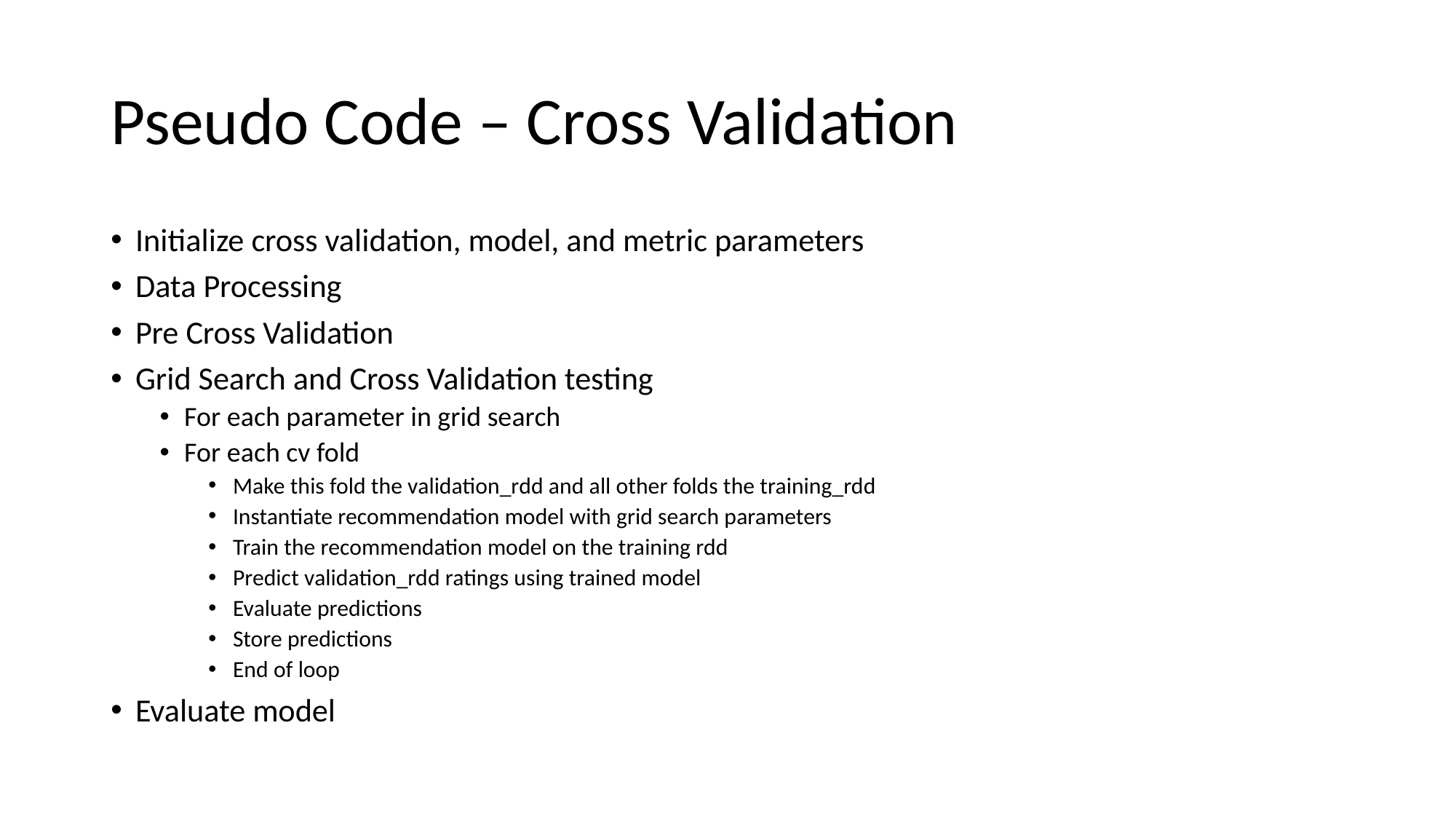

# Pseudo Code – Cross Validation
Initialize cross validation, model, and metric parameters
Data Processing
Pre Cross Validation
Grid Search and Cross Validation testing
For each parameter in grid search
For each cv fold
Make this fold the validation_rdd and all other folds the training_rdd
Instantiate recommendation model with grid search parameters
Train the recommendation model on the training rdd
Predict validation_rdd ratings using trained model
Evaluate predictions
Store predictions
End of loop
Evaluate model